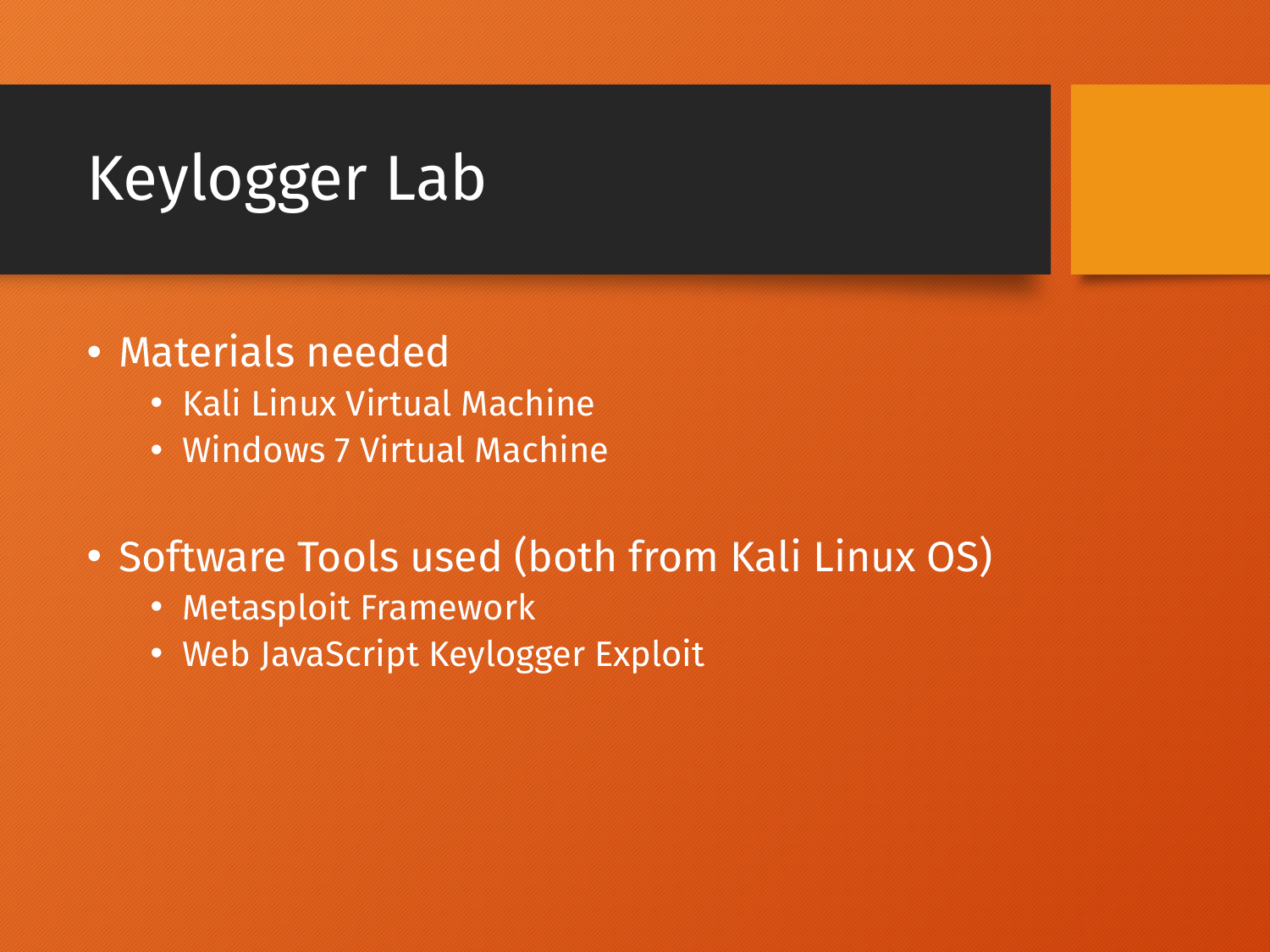

# Keylogger Lab
Materials needed
Kali Linux Virtual Machine
Windows 7 Virtual Machine

Software Tools used (both from Kali Linux OS)
Metasploit Framework
Web JavaScript Keylogger Exploit